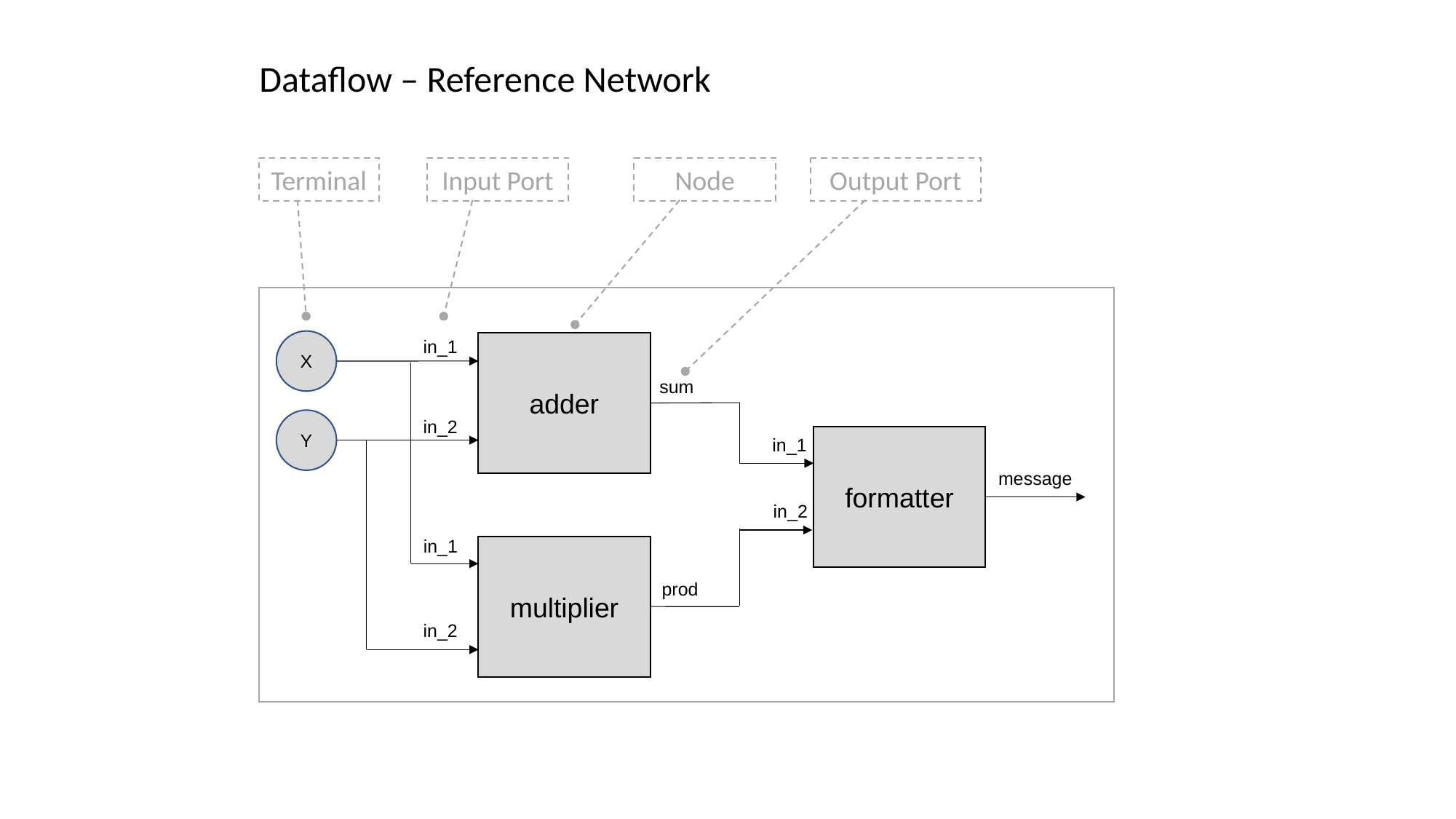

Dataflow – Reference Network
Terminal
Input Port
Node
Output Port

in_1
X
adder
sum
Y
in_2
formatter
in_1
message
in_2
in_1
multiplier
prod
in_2